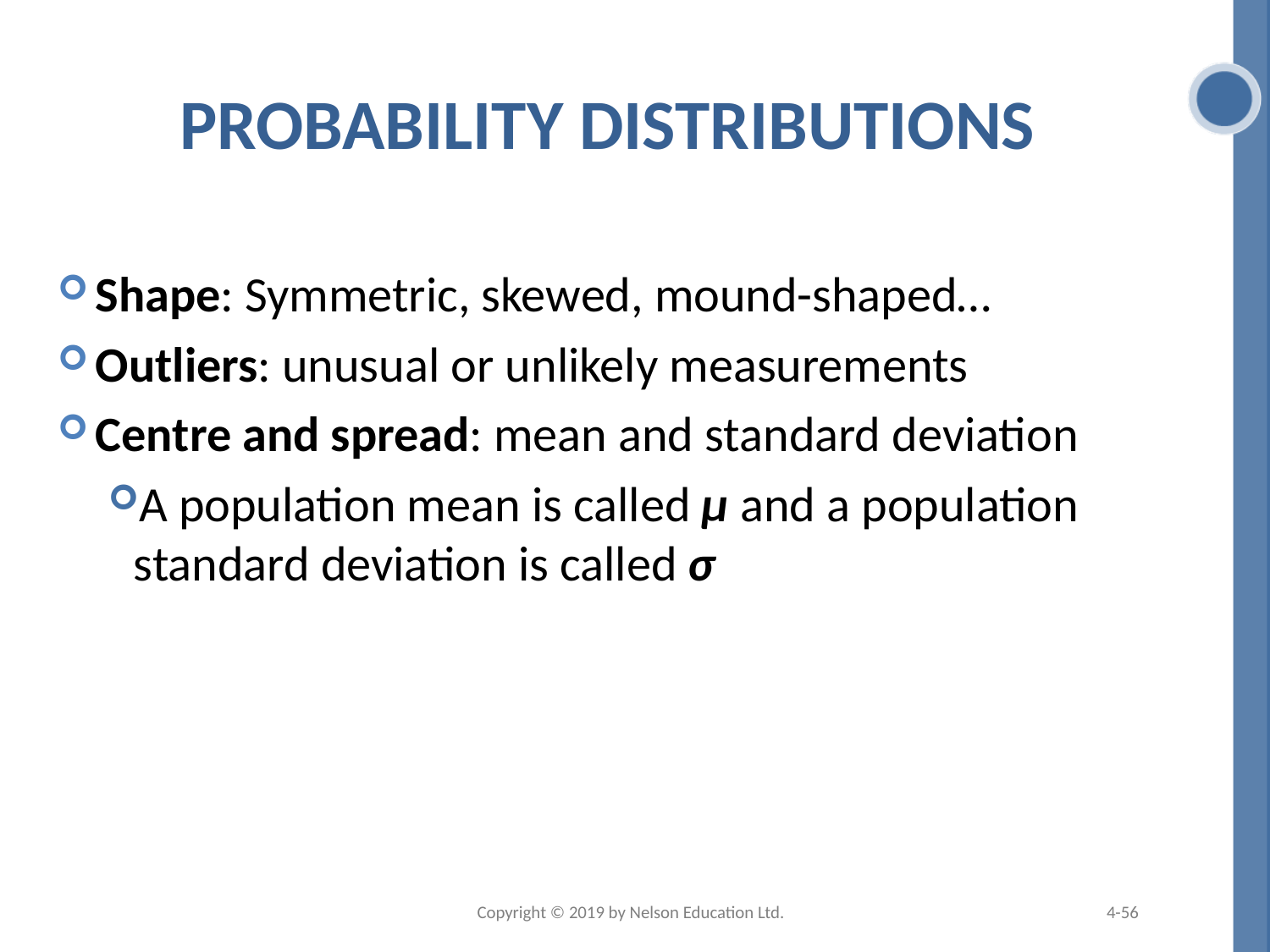

# Probability Distributions
Shape: Symmetric, skewed, mound-shaped…
Outliers: unusual or unlikely measurements
Centre and spread: mean and standard deviation
A population mean is called μ and a population standard deviation is called σ

Copyright © 2019 by Nelson Education Ltd.
4-56